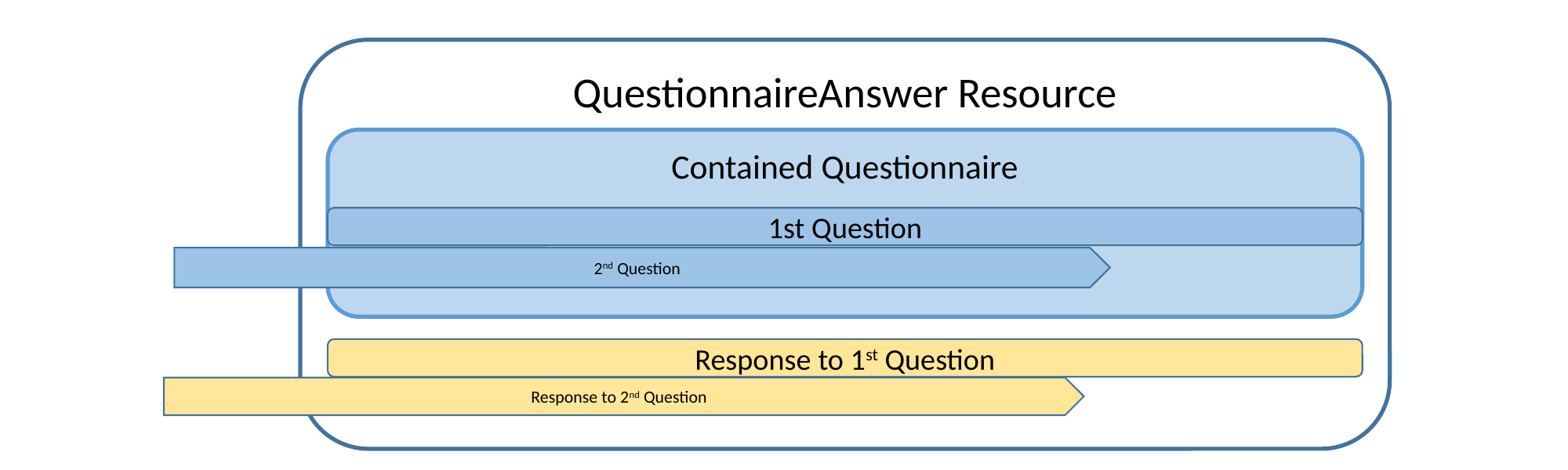

QuestionnaireAnswer Resource
Contained Questionnaire
1st Question
2nd Question
Response to 1st Question
Response to 2nd Question